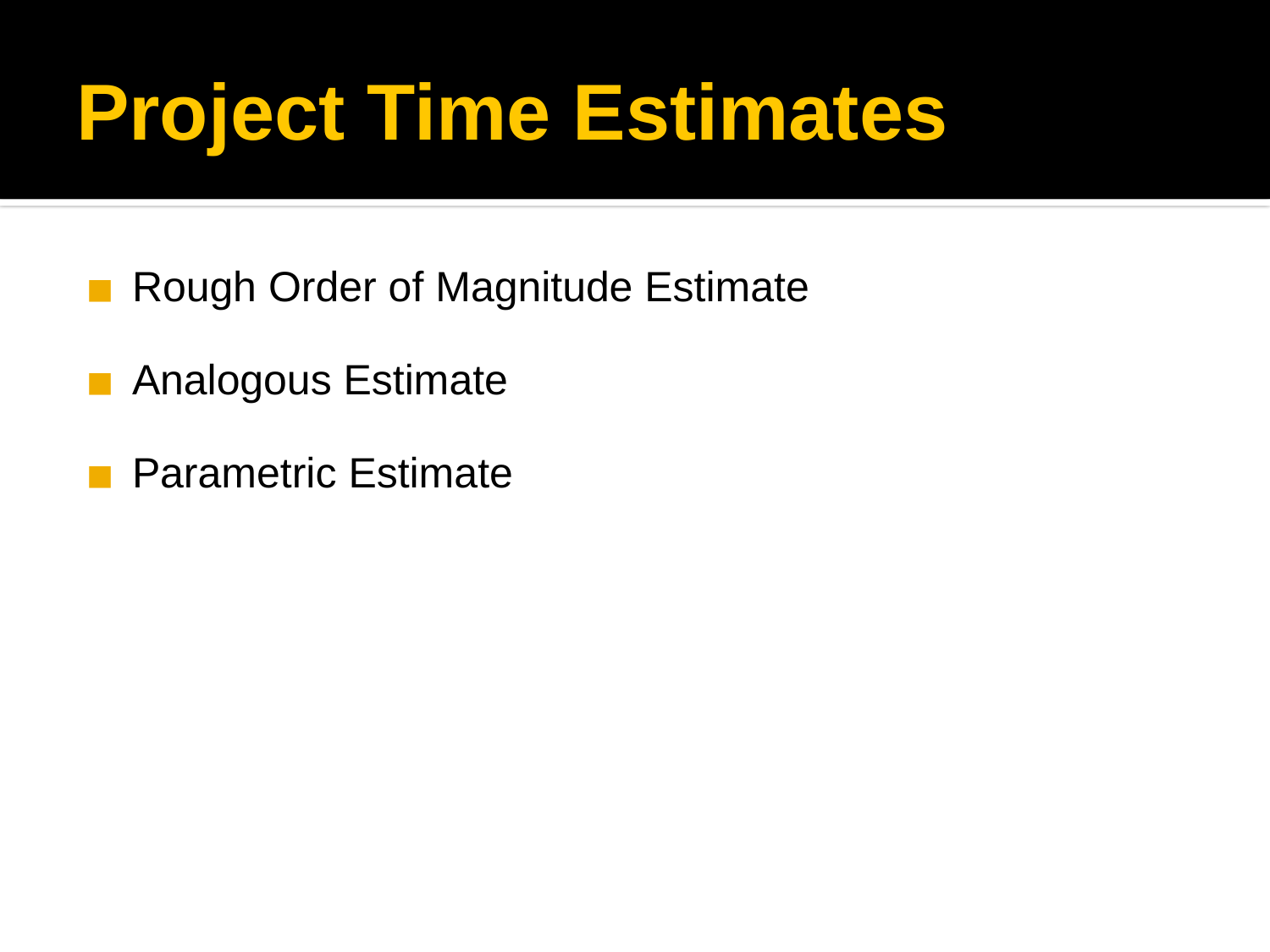

# Project Time Estimates
Rough Order of Magnitude Estimate
Analogous Estimate
Parametric Estimate